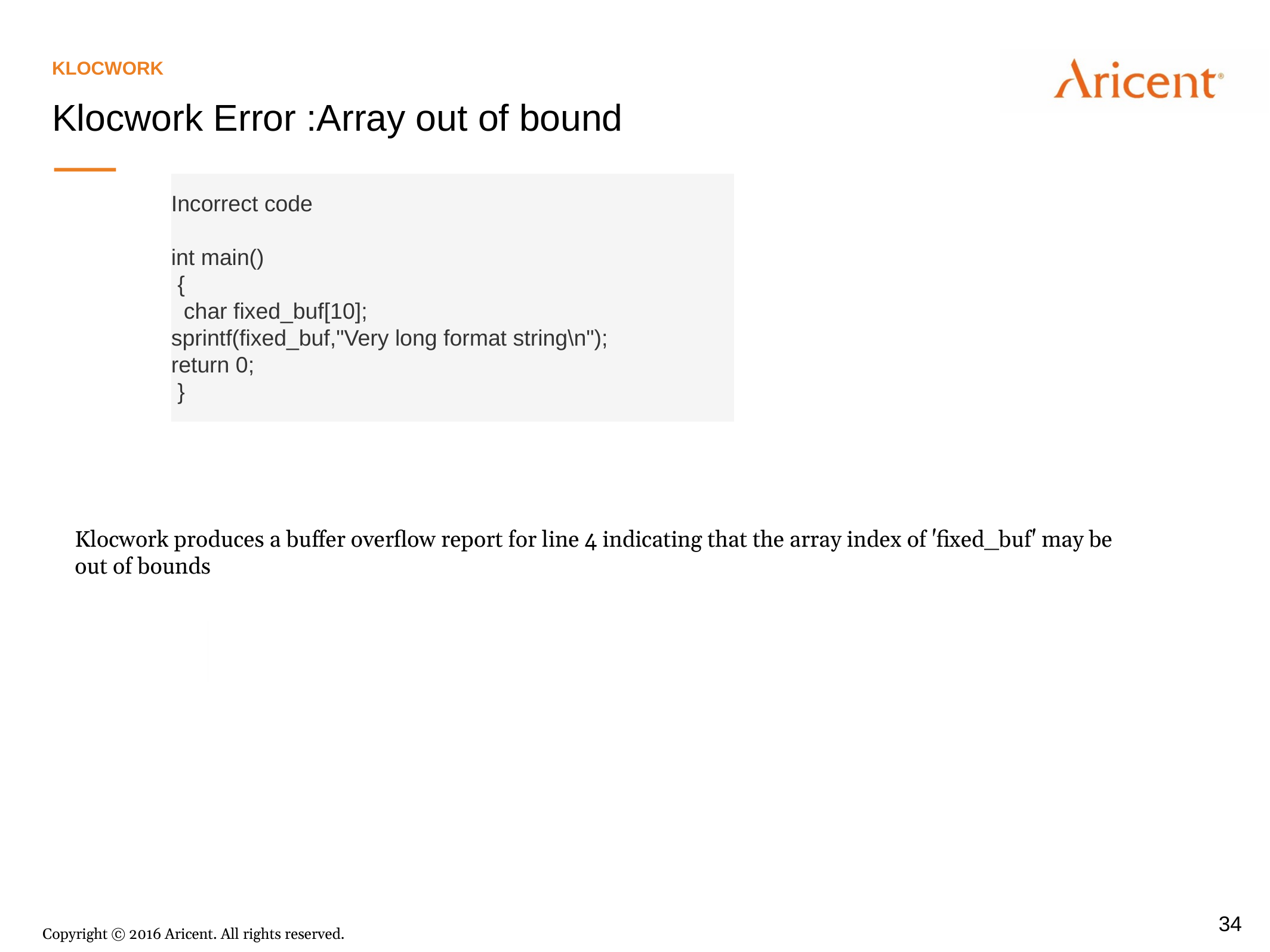

Klocwork
Klocwork Error :Array out of bound
Incorrect code

int main()
 {
  char fixed_buf[10];
sprintf(fixed_buf,"Very long format string\n");
return 0;
 }
Klocwork produces a buffer overflow report for line 4 indicating that the array index of 'fixed_buf' may be out of bounds